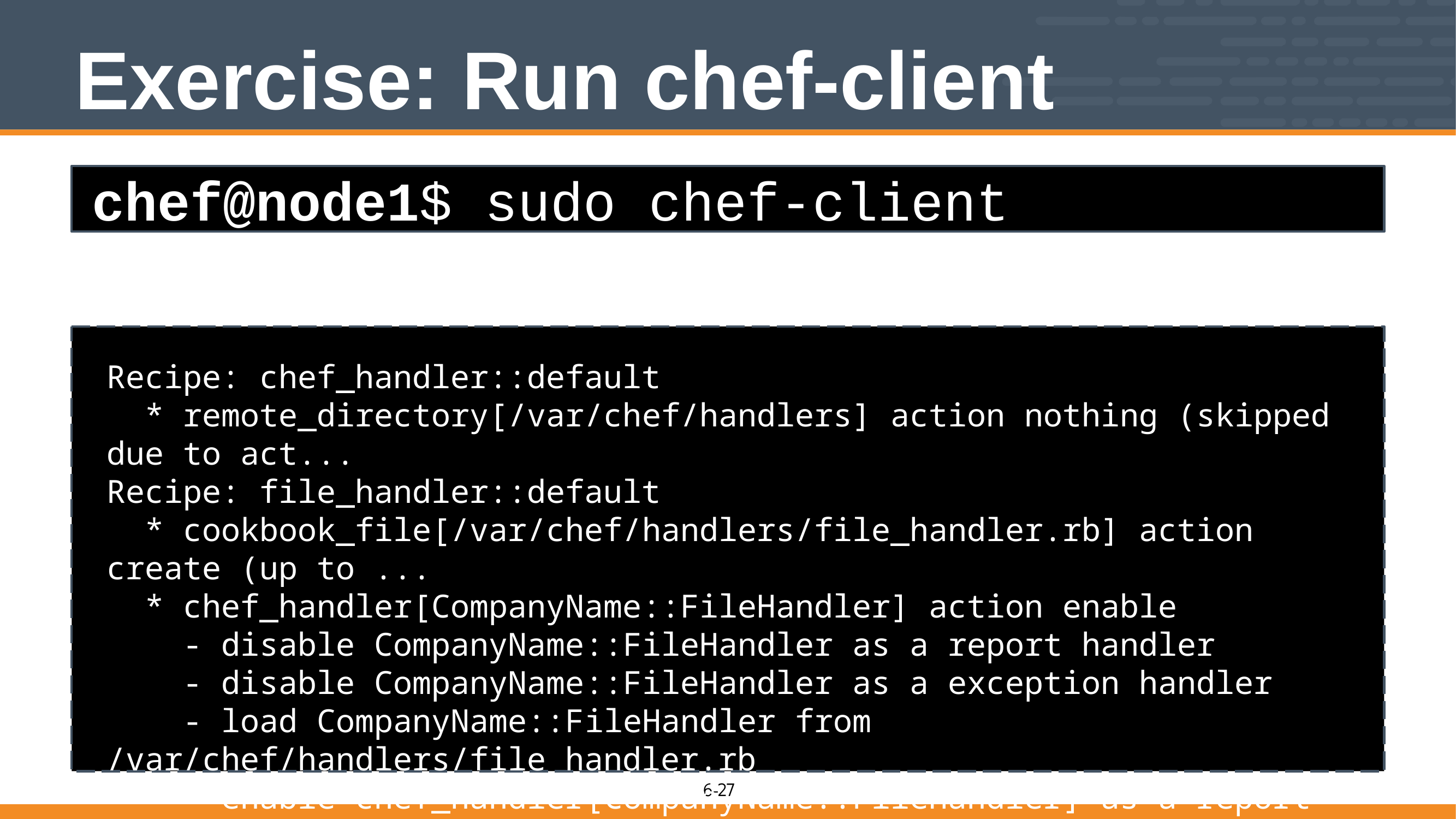

# Exercise: Run chef-client

chef@node1$ sudo chef-client

Recipe: chef_handler::default
  * remote_directory[/var/chef/handlers] action nothing (skipped due to act...
Recipe: file_handler::default
  * cookbook_file[/var/chef/handlers/file_handler.rb] action create (up to ...
  * chef_handler[CompanyName::FileHandler] action enable
    - disable CompanyName::FileHandler as a report handler
    - disable CompanyName::FileHandler as a exception handler
    - load CompanyName::FileHandler from /var/chef/handlers/file_handler.rb
    - enable chef_handler[CompanyName::FileHandler] as a report handler
    - enable chef_handler[CompanyName::FileHandler] as a exception handler
27